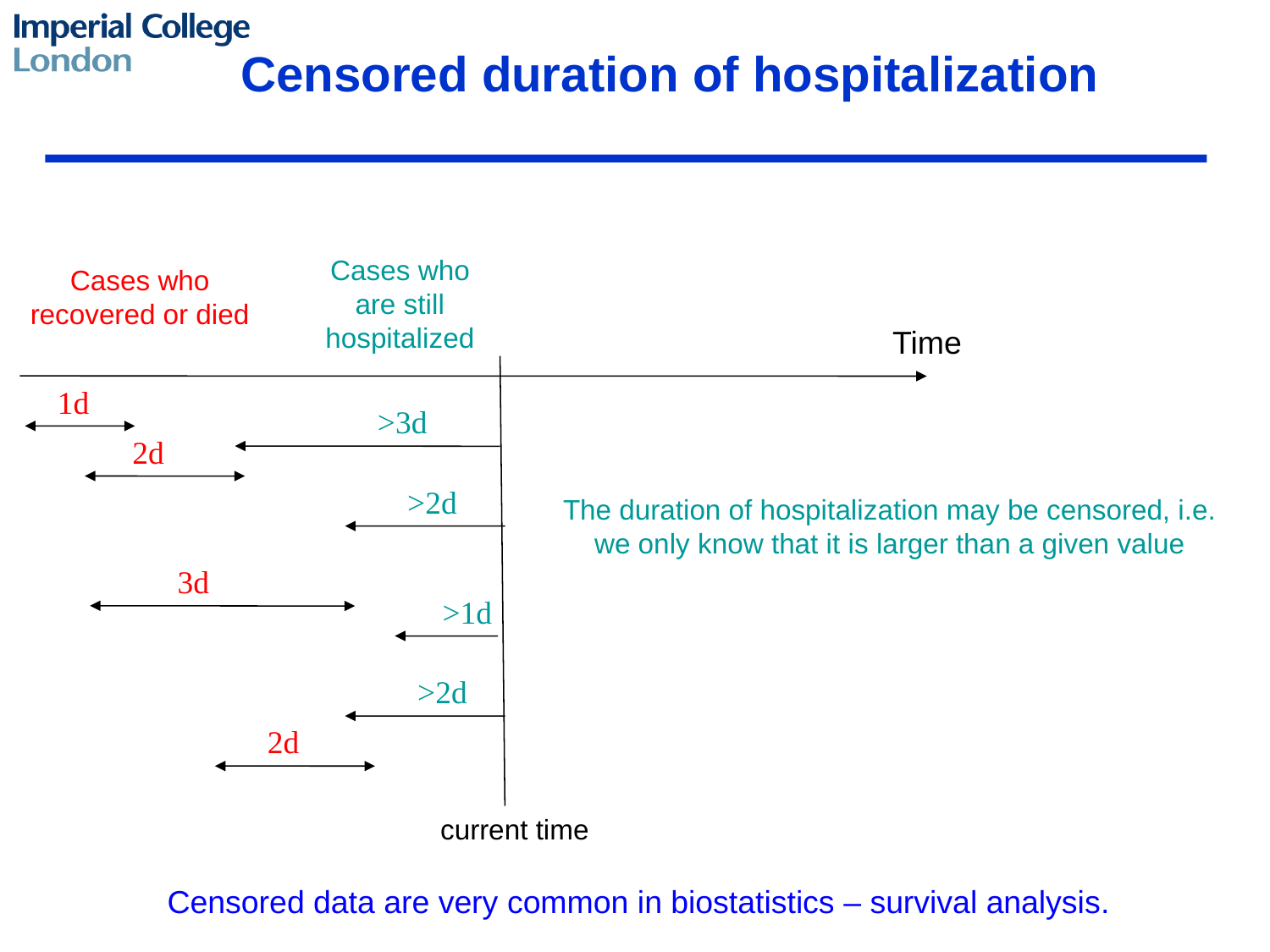

Censored duration of hospitalization
Cases who are still hospitalized
Cases who recovered or died
Time

1d
>3d

2d

>2d
The duration of hospitalization may be censored, i.e. we only know that it is larger than a given value

3d
>1d

>2d
2d

current time
Censored data are very common in biostatistics – survival analysis.